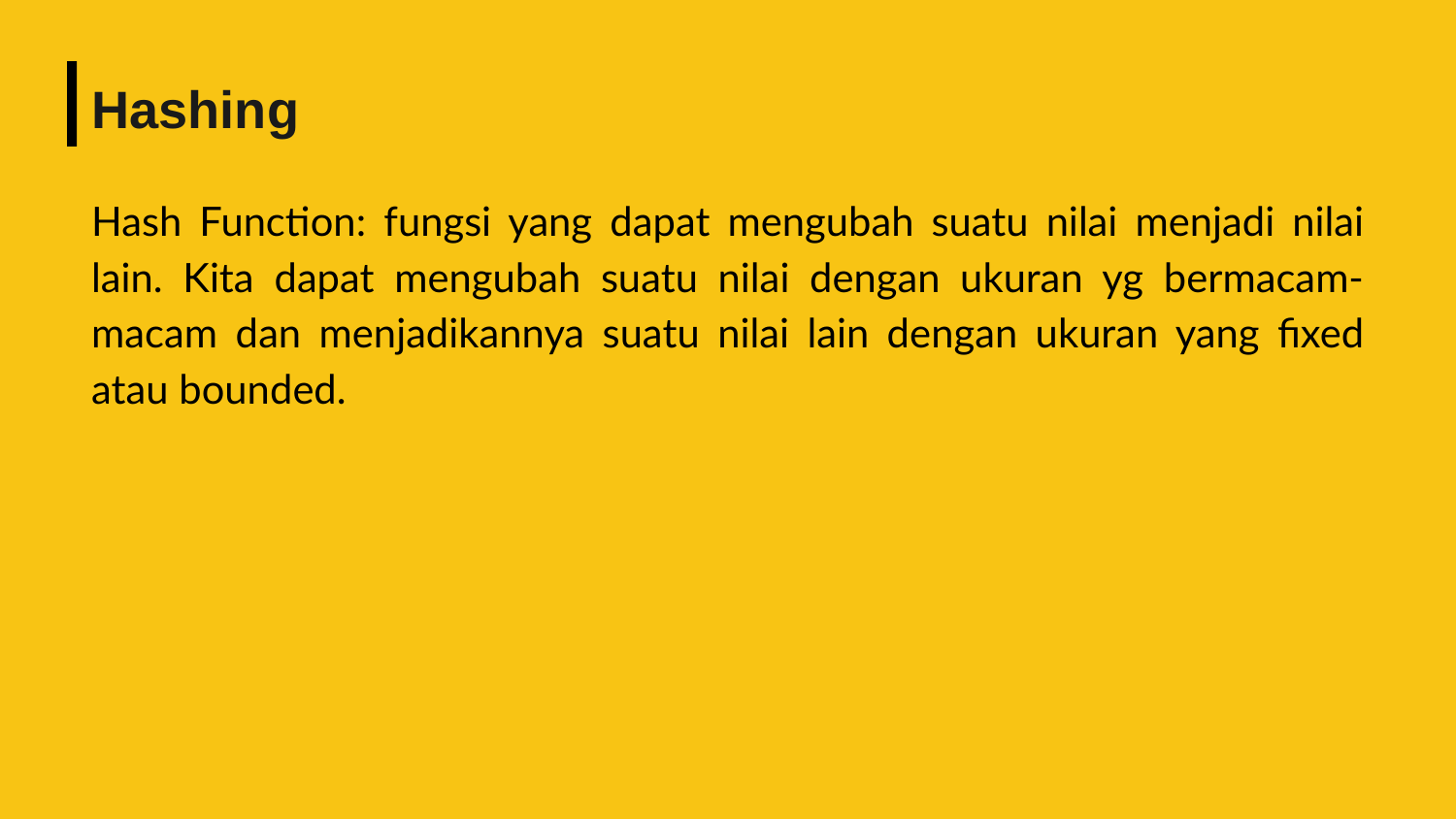

# Hashing
Hash Function: fungsi yang dapat mengubah suatu nilai menjadi nilai lain. Kita dapat mengubah suatu nilai dengan ukuran yg bermacam-macam dan menjadikannya suatu nilai lain dengan ukuran yang fixed atau bounded.